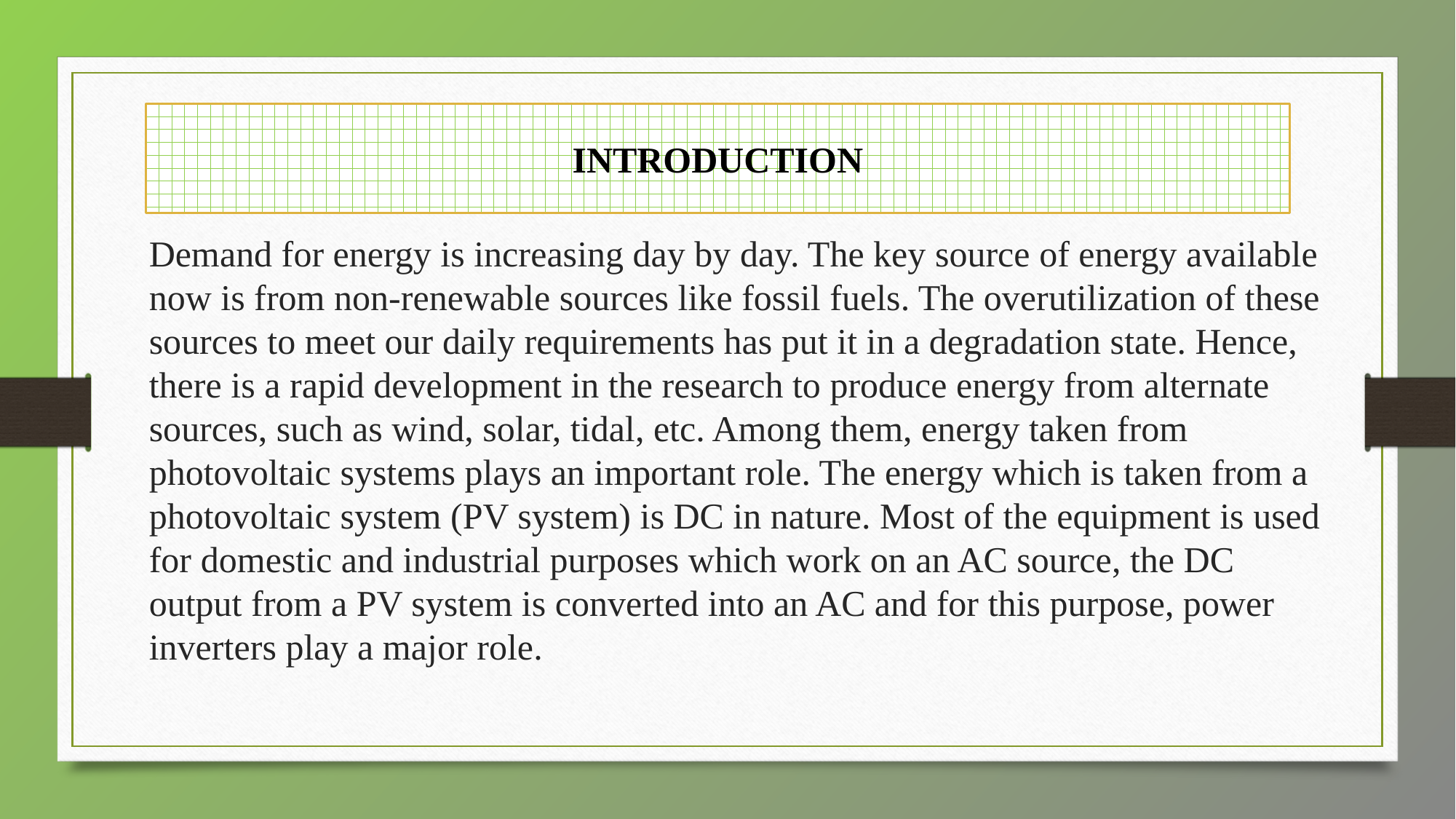

INTRODUCTION
Demand for energy is increasing day by day. The key source of energy available now is from non-renewable sources like fossil fuels. The overutilization of these sources to meet our daily requirements has put it in a degradation state. Hence, there is a rapid development in the research to produce energy from alternate sources, such as wind, solar, tidal, etc. Among them, energy taken from photovoltaic systems plays an important role. The energy which is taken from a photovoltaic system (PV system) is DC in nature. Most of the equipment is used for domestic and industrial purposes which work on an AC source, the DC output from a PV system is converted into an AC and for this purpose, power inverters play a major role.